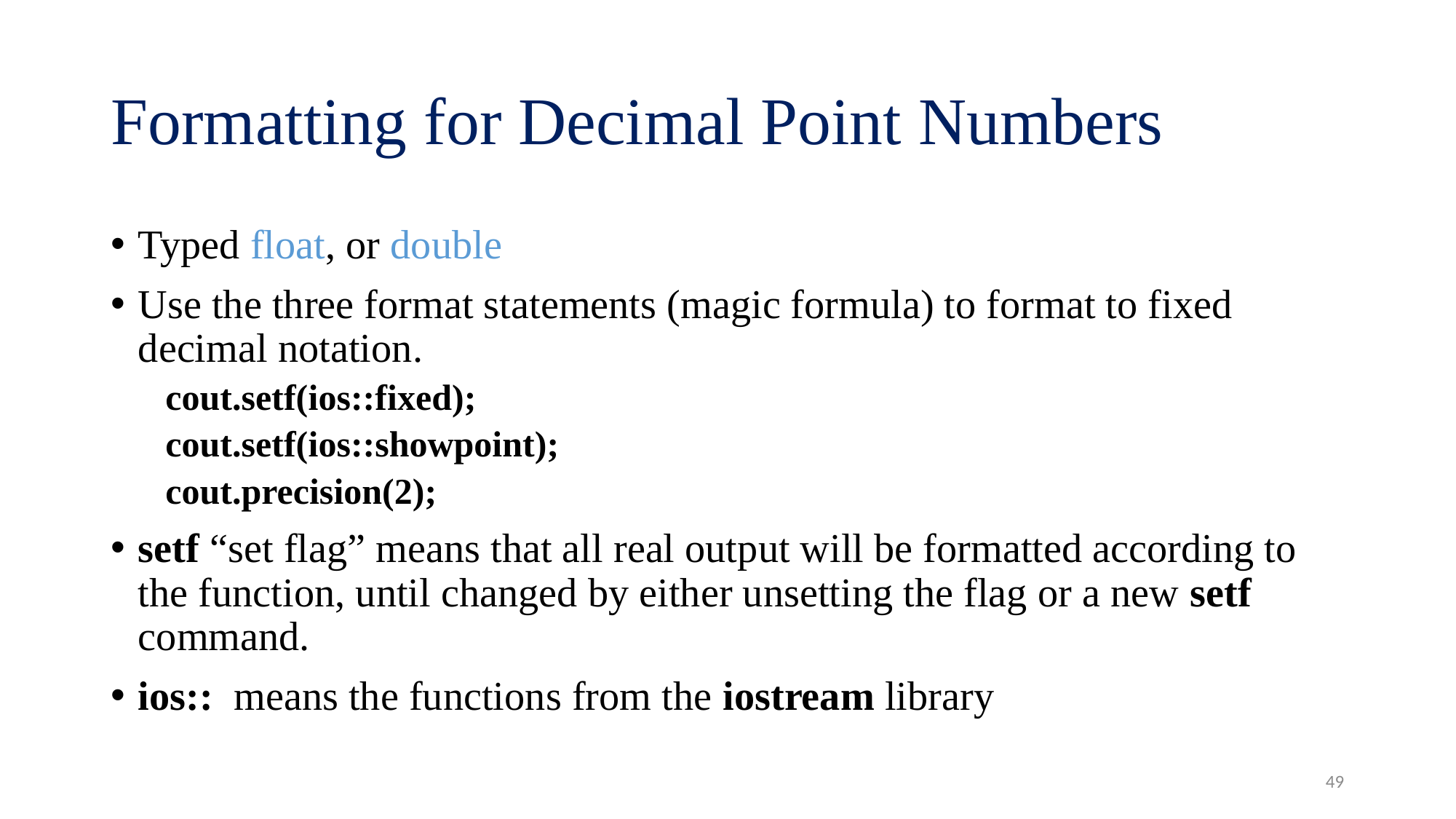

# Formatting for Decimal Point Numbers
Typed float, or double
Use the three format statements (magic formula) to format to fixed decimal notation.
cout.setf(ios::fixed);
cout.setf(ios::showpoint);
cout.precision(2);
setf “set flag” means that all real output will be formatted according to the function, until changed by either unsetting the flag or a new setf command.
ios::  means the functions from the iostream library
49